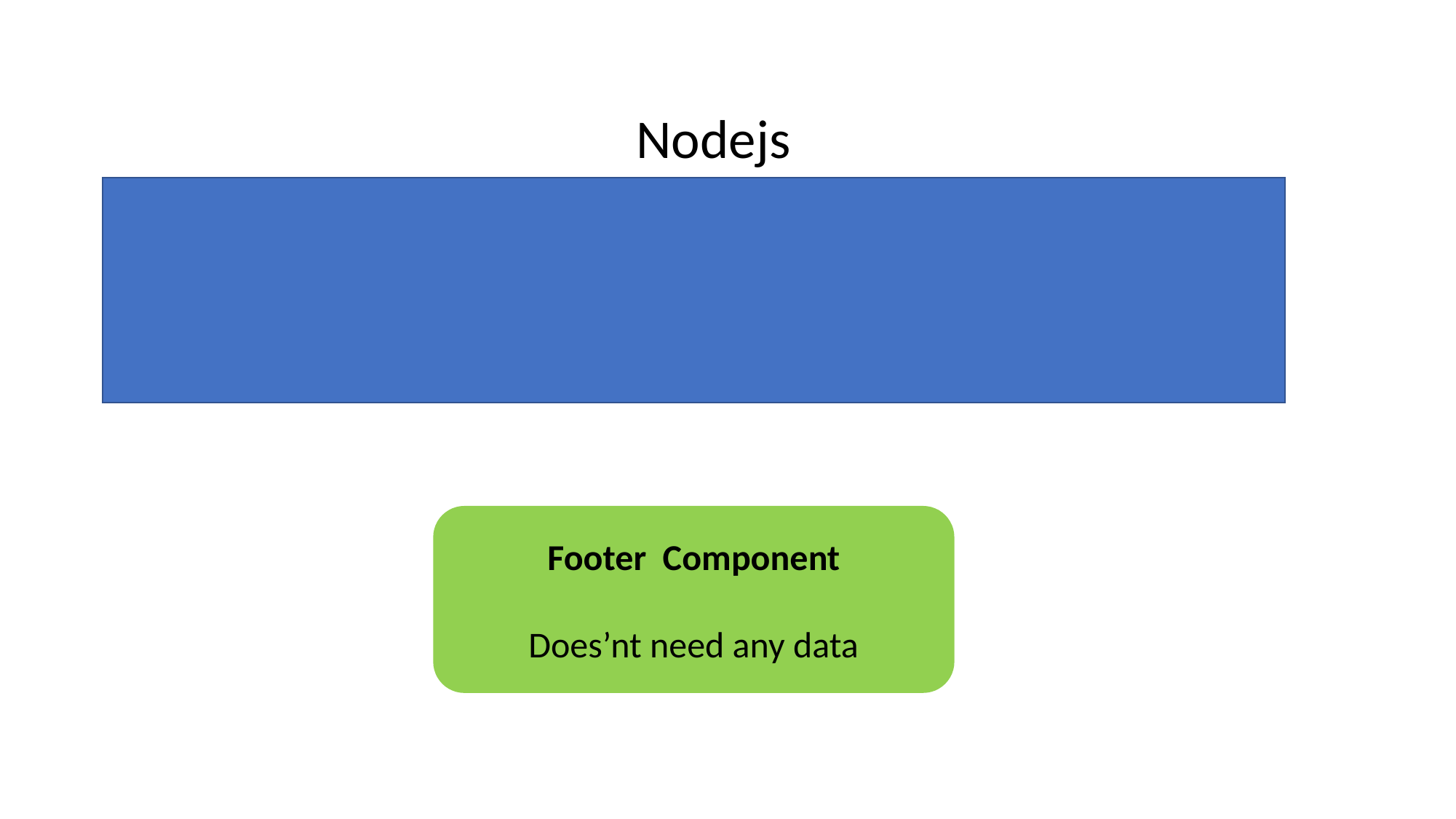

Nodejs

Footer  Component

Does’nt need any data